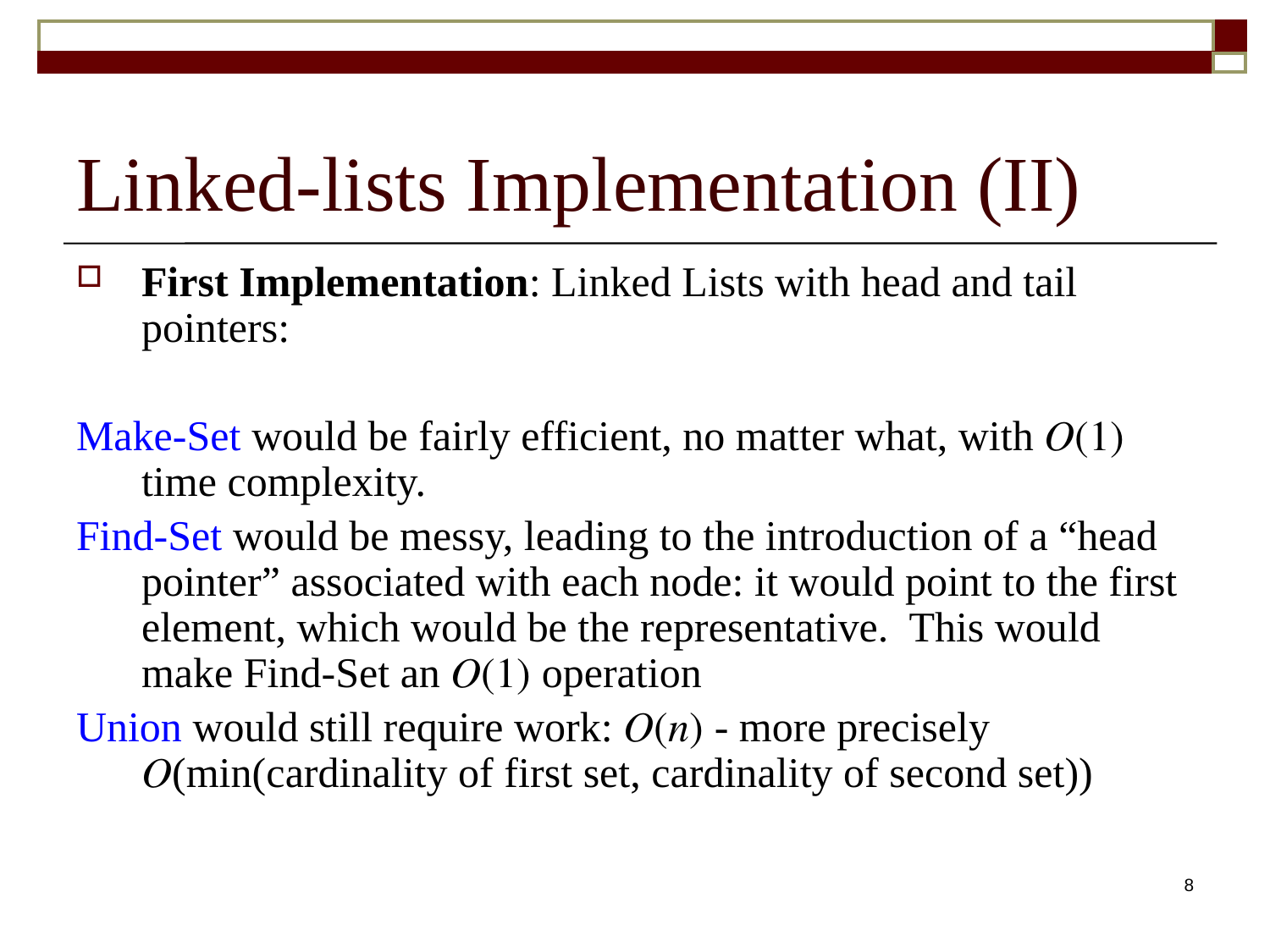

# Linked-lists Implementation (II)
First Implementation: Linked Lists with head and tail pointers:

Make-Set would be fairly efficient, no matter what, with O(1) time complexity.
Find-Set would be messy, leading to the introduction of a “head pointer” associated with each node: it would point to the first element, which would be the representative.  This would make Find-Set an O(1) operation
Union would still require work: O(n) - more precisely O(min(cardinality of first set, cardinality of second set))
8